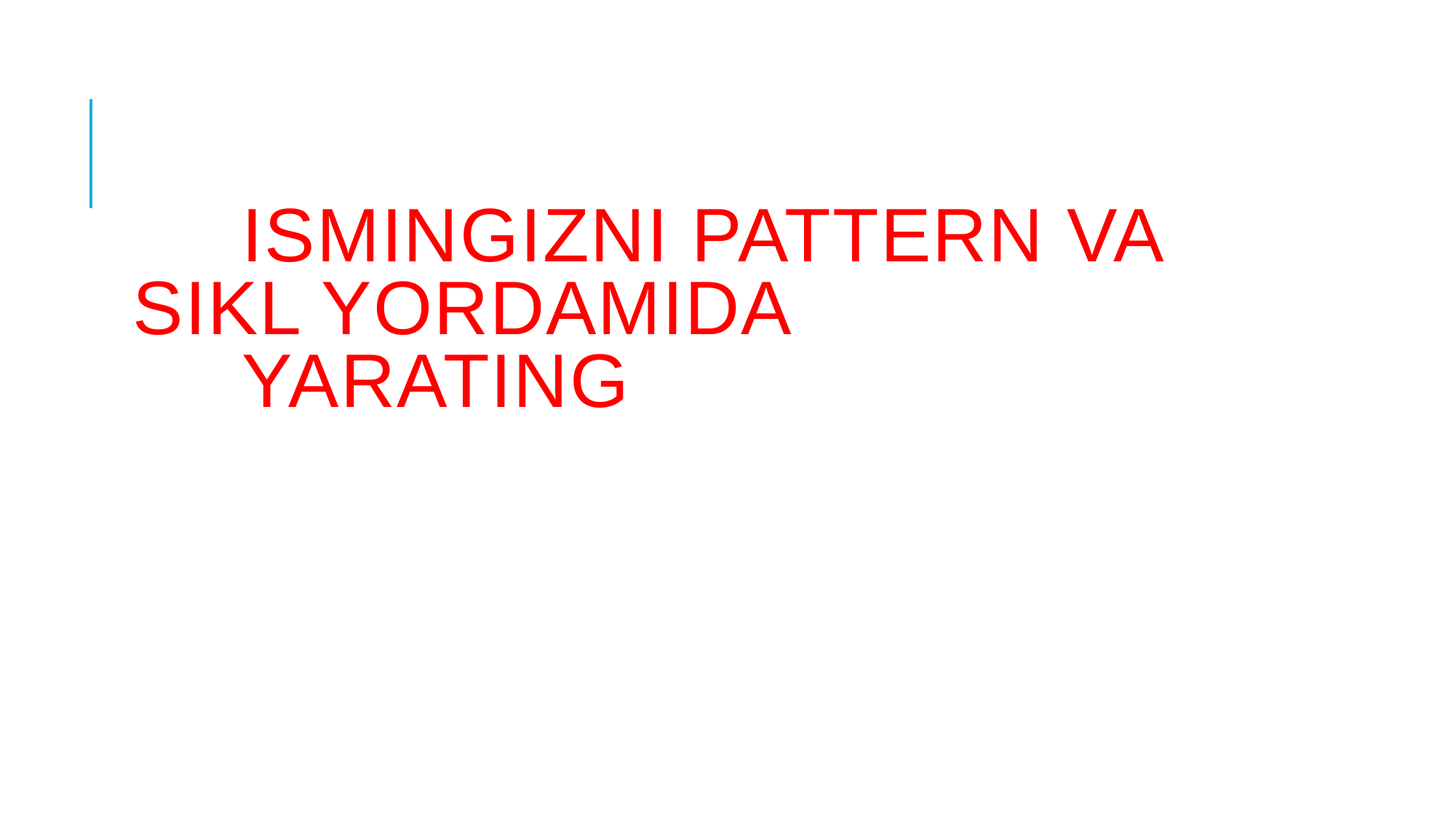

# Ismingizni pattern va sikl yordamida 					yarating